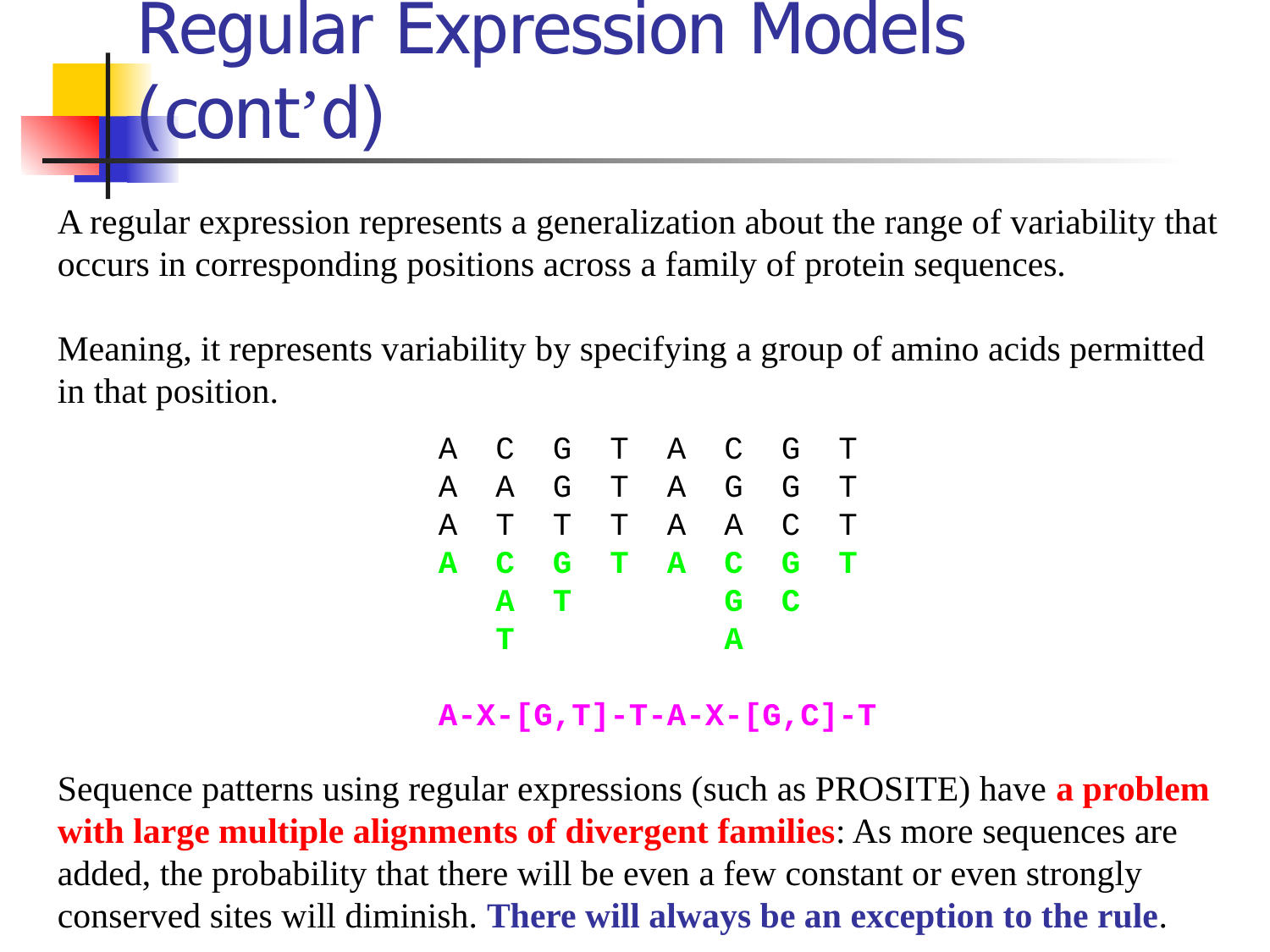

# Regular Expression Models (cont’d)
A regular expression represents a generalization about the range of variability that occurs in corresponding positions across a family of protein sequences.

Meaning, it represents variability by specifying a group of amino acids permitted in that position.
			A  C  G  T  A  C  G  T
			A  A  G  T  A  G  G  T
			A  T  T  T  A  A  C  T
			A  C  G  T  A  C  G  T
			   A  T        G  C
			   T           A

			A-X-[G,T]-T-A-X-[G,C]-T

Sequence patterns using regular expressions (such as PROSITE) have a problem with large multiple alignments of divergent families: As more sequences are added, the probability that there will be even a few constant or even strongly conserved sites will diminish. There will always be an exception to the rule.